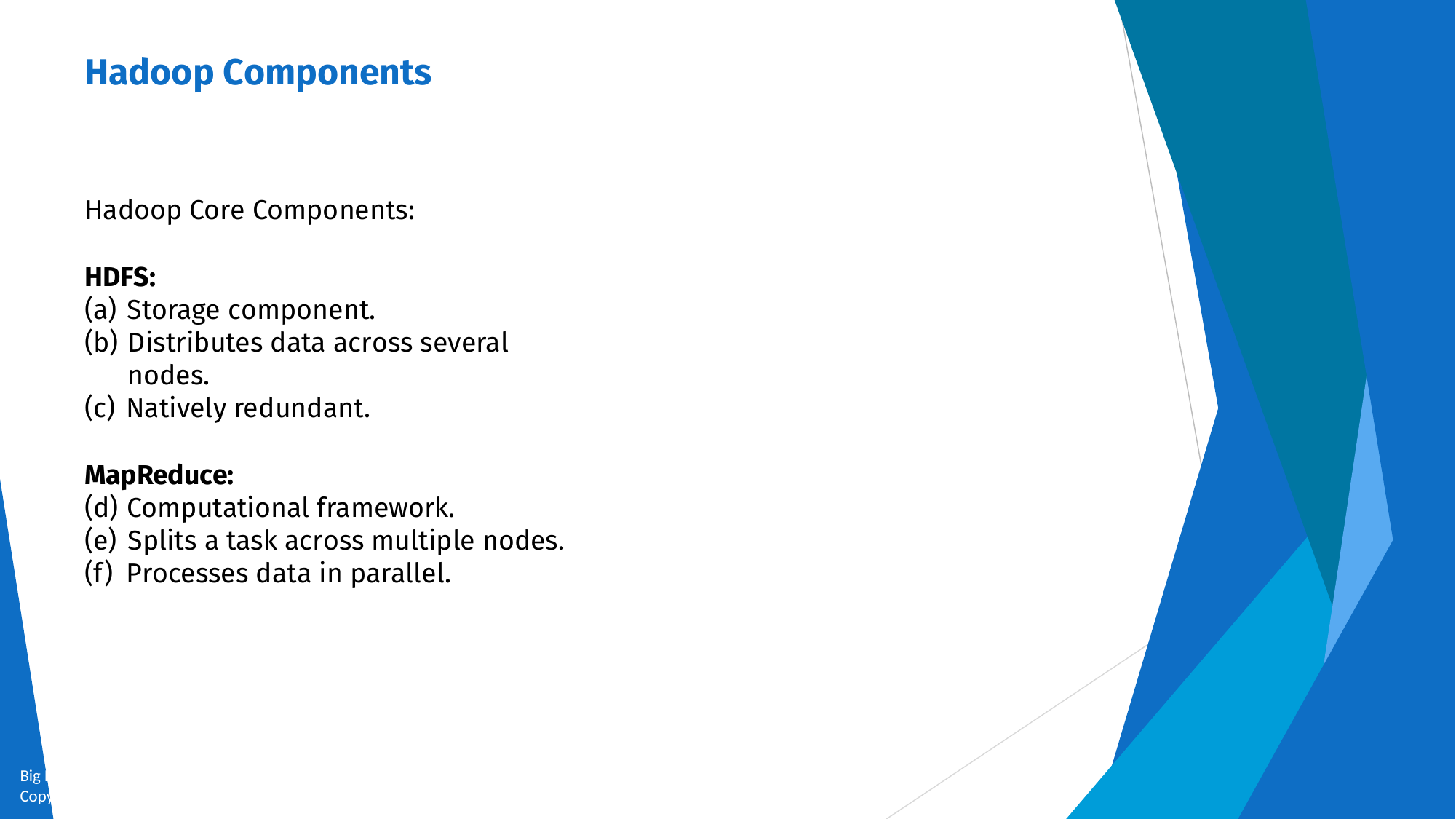

# Hadoop Components
Hadoop Core Components:

HDFS:
Storage component.
Distributes data across several nodes.
Natively redundant.

MapReduce:
Computational framework.
Splits a task across multiple nodes.
Processes data in parallel.
Big Data and Analytics by Seema Acharya and Subhashini Chellappan
Copyright 2015, WILEY INDIA PVT. LTD.